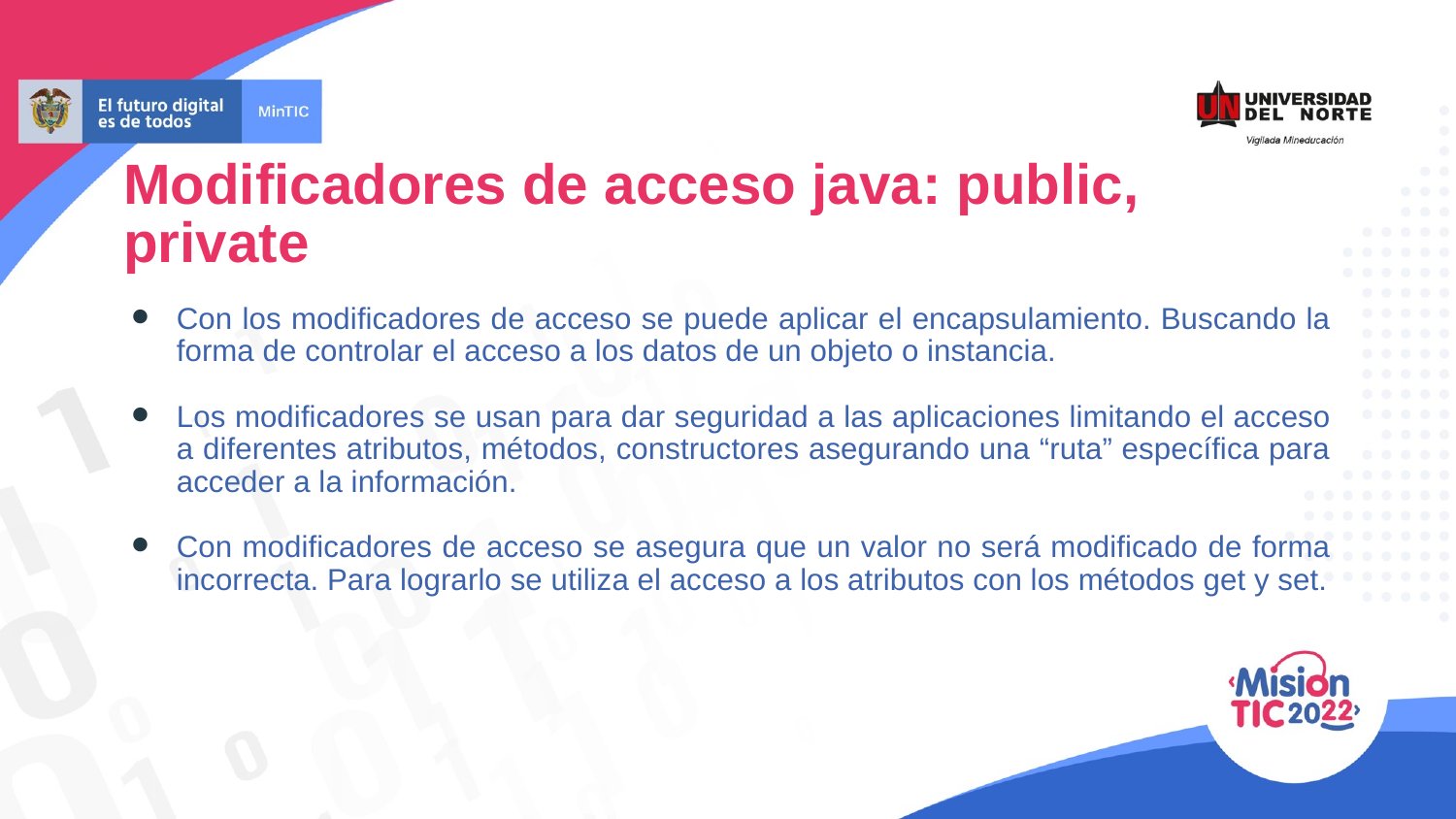

Modificadores de acceso java: public, private
Con los modificadores de acceso se puede aplicar el encapsulamiento. Buscando la forma de controlar el acceso a los datos de un objeto o instancia.

Los modificadores se usan para dar seguridad a las aplicaciones limitando el acceso a diferentes atributos, métodos, constructores asegurando una “ruta” específica para acceder a la información.

Con modificadores de acceso se asegura que un valor no será modificado de forma incorrecta. Para lograrlo se utiliza el acceso a los atributos con los métodos get y set.